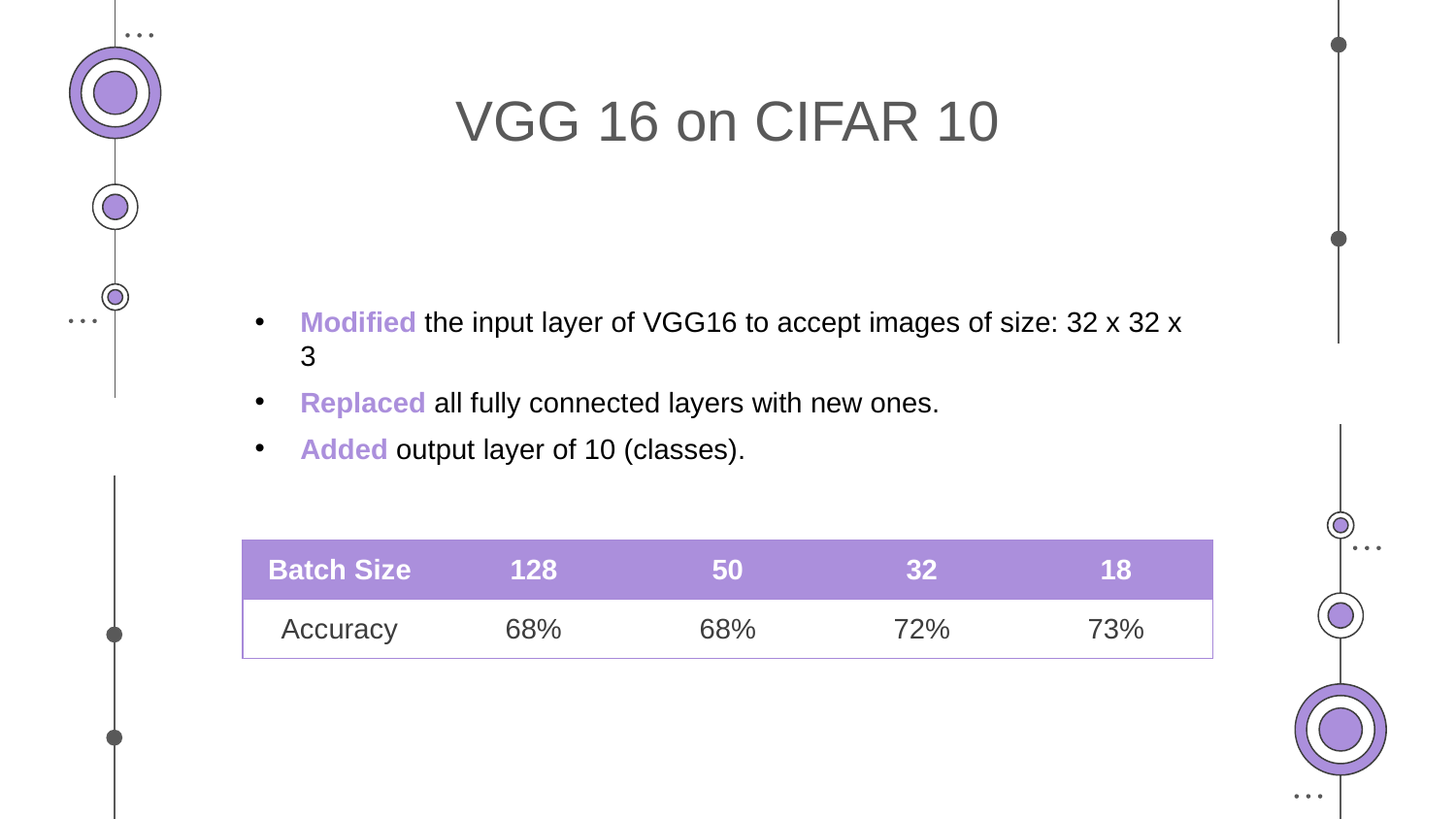

VGG 16 on CIFAR 10

Modified the input layer of VGG16 to accept images of size: 32 x 32 x 3
Replaced all fully connected layers with new ones.
Added output layer of 10 (classes).
| Batch Size | 128 | 50 | 32 | 18 |
| --- | --- | --- | --- | --- |
| Accuracy | 68% | 68% | 72% | 73% |